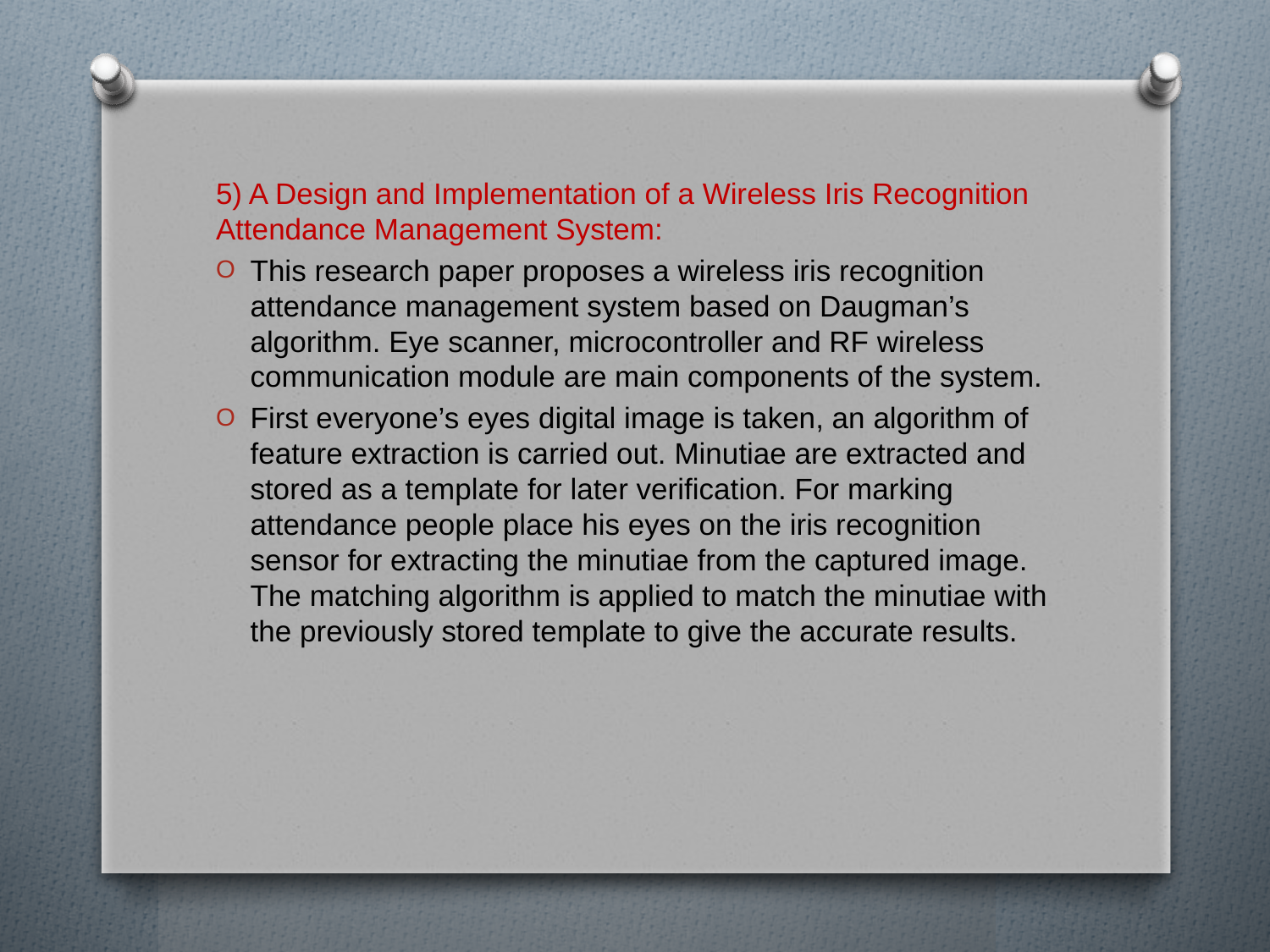

5) A Design and Implementation of a Wireless Iris Recognition Attendance Management System:
This research paper proposes a wireless iris recognition attendance management system based on Daugman’s algorithm. Eye scanner, microcontroller and RF wireless communication module are main components of the system.
First everyone’s eyes digital image is taken, an algorithm of feature extraction is carried out. Minutiae are extracted and stored as a template for later verification. For marking attendance people place his eyes on the iris recognition sensor for extracting the minutiae from the captured image. The matching algorithm is applied to match the minutiae with the previously stored template to give the accurate results.